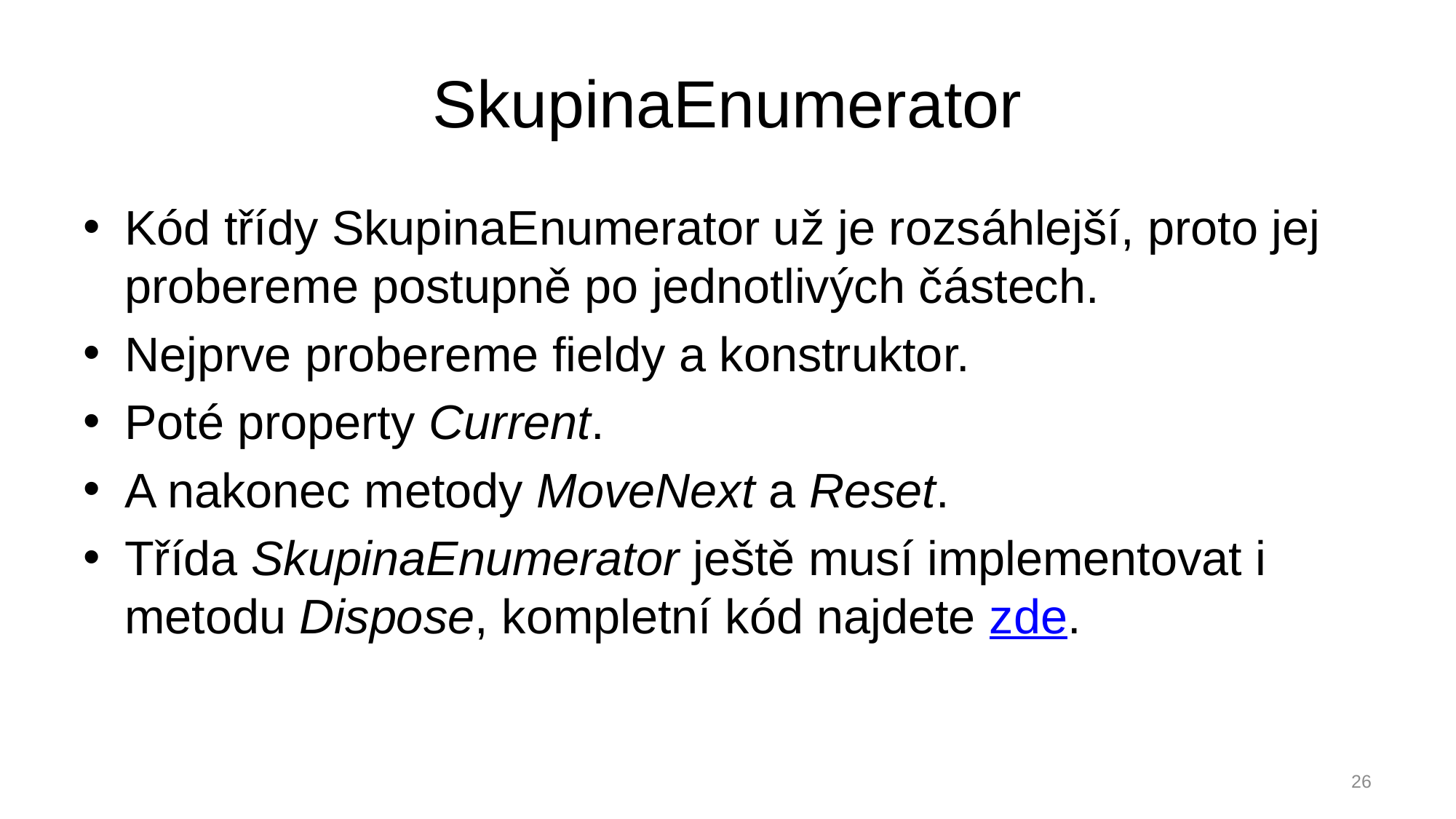

# SkupinaEnumerator
Kód třídy SkupinaEnumerator už je rozsáhlejší, proto jej probereme postupně po jednotlivých částech.
Nejprve probereme fieldy a konstruktor.
Poté property Current.
A nakonec metody MoveNext a Reset.
Třída SkupinaEnumerator ještě musí implementovat i metodu Dispose, kompletní kód najdete zde.
26